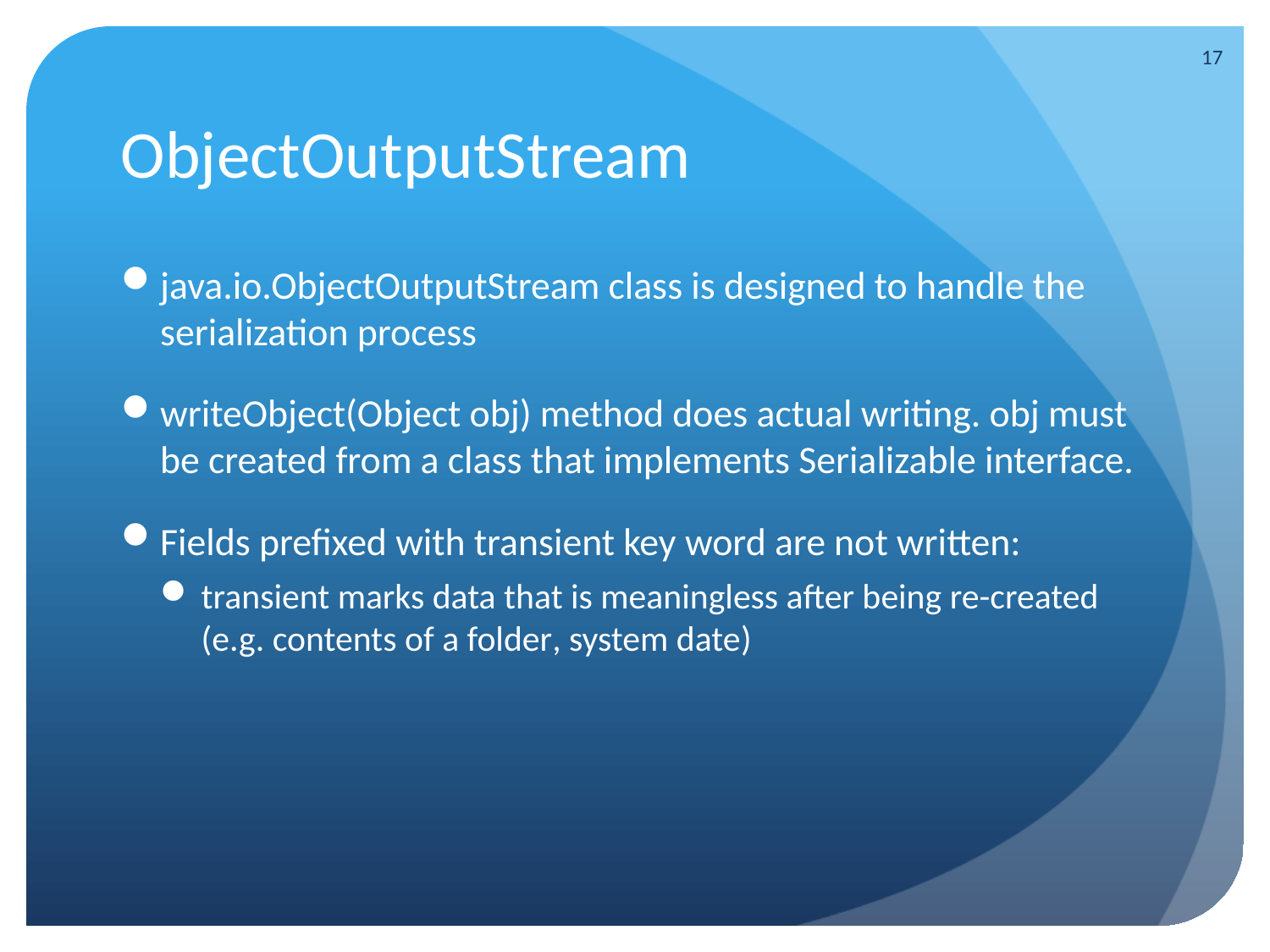

17
# ObjectOutputStream
java.io.ObjectOutputStream class is designed to handle the serialization process
writeObject(Object obj) method does actual writing. obj must be created from a class that implements Serializable interface.
Fields prefixed with transient key word are not written:
transient marks data that is meaningless after being re-created (e.g. contents of a folder, system date)